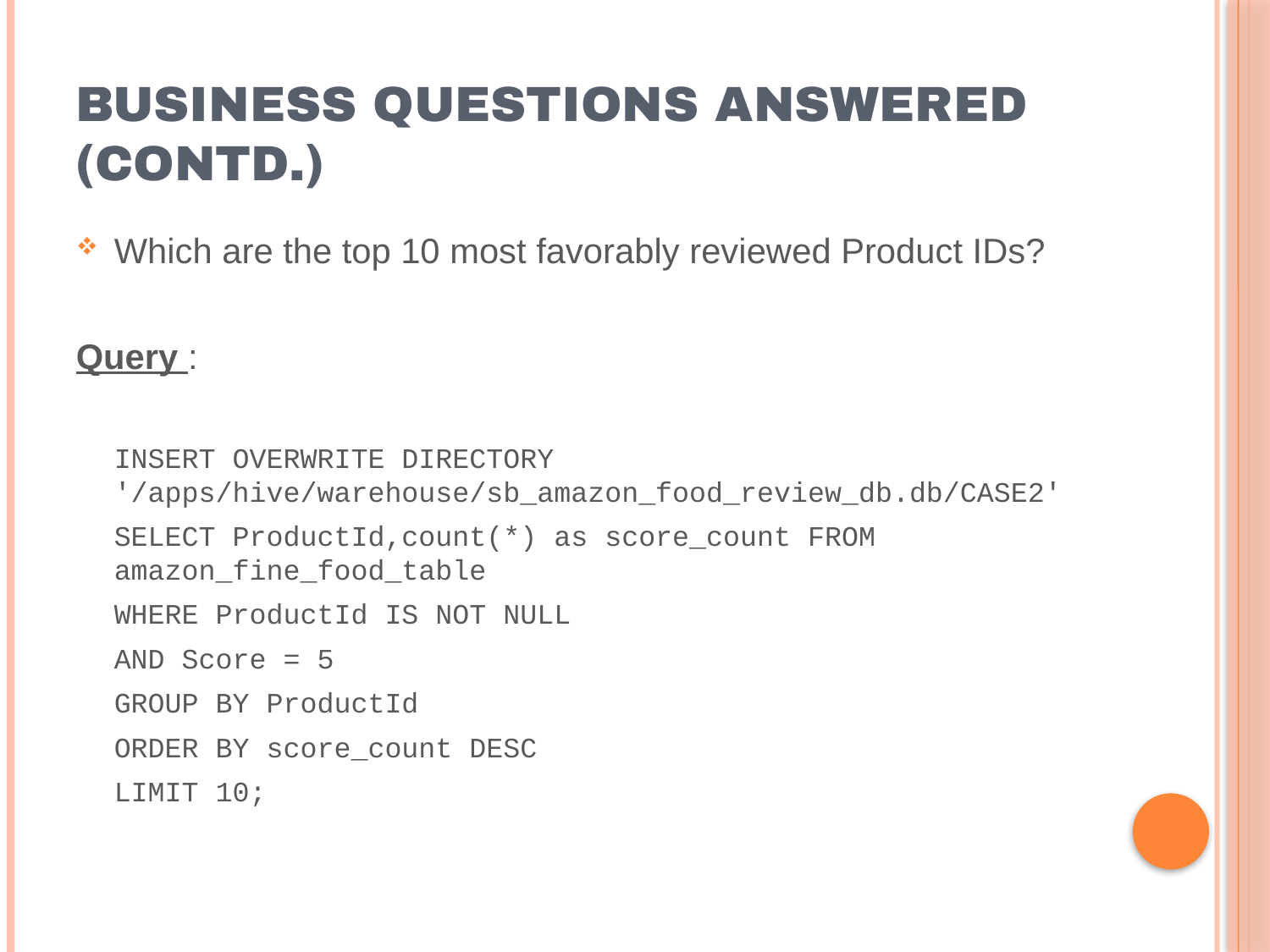

# Business Questions Answered (contd.)
Which are the top 10 most favorably reviewed Product IDs?

Query :

	INSERT OVERWRITE DIRECTORY '/apps/hive/warehouse/sb_amazon_food_review_db.db/CASE2'
	SELECT ProductId,count(*) as score_count FROM amazon_fine_food_table
	WHERE ProductId IS NOT NULL
	AND Score = 5
	GROUP BY ProductId
	ORDER BY score_count DESC
	LIMIT 10;